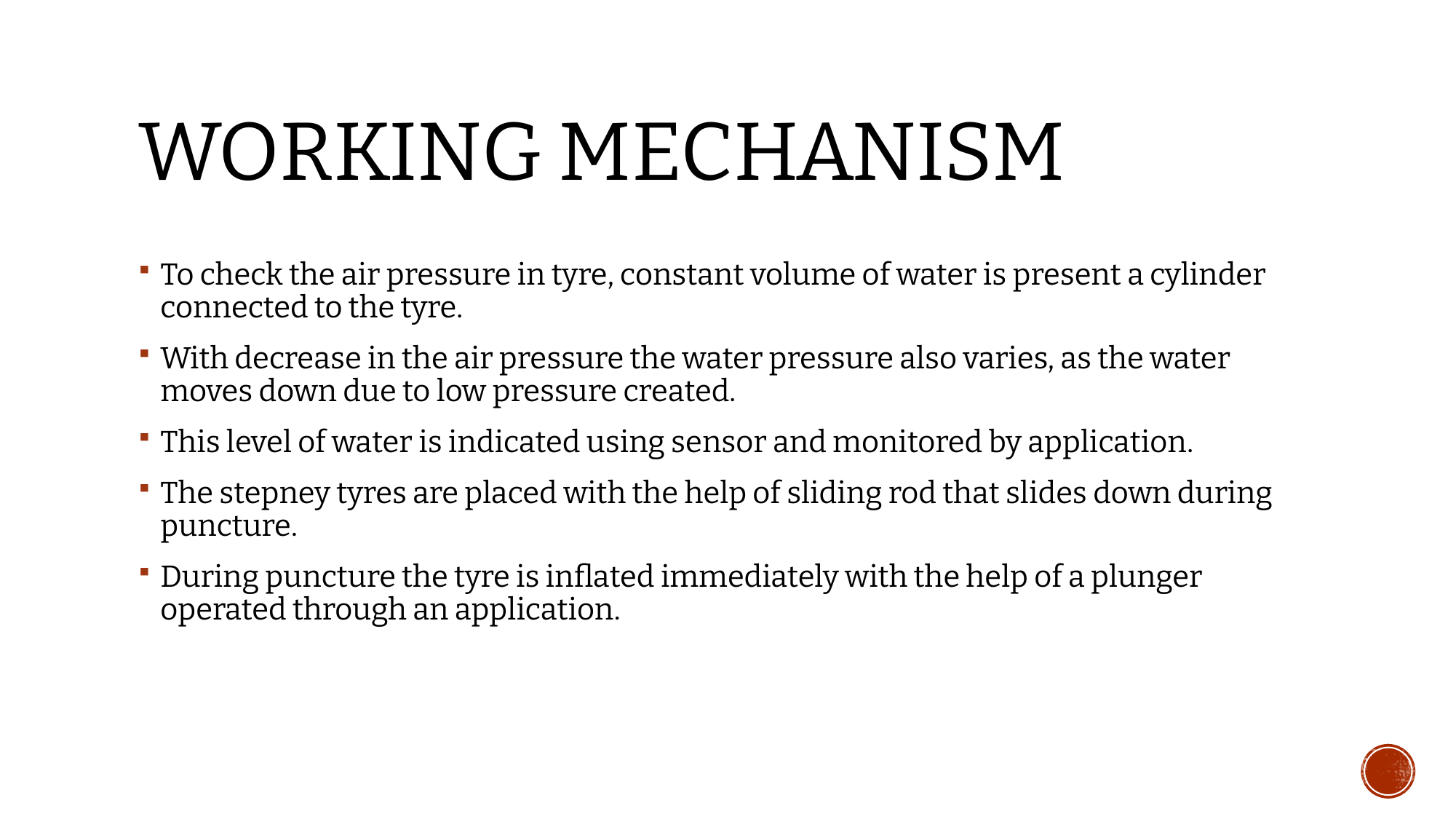

# WORKING MECHANISM
To check the air pressure in tyre, constant volume of water is present a cylinder connected to the tyre.
With decrease in the air pressure the water pressure also varies, as the water moves down due to low pressure created.
This level of water is indicated using sensor and monitored by application.
The stepney tyres are placed with the help of sliding rod that slides down during puncture.
During puncture the tyre is inflated immediately with the help of a plunger operated through an application.